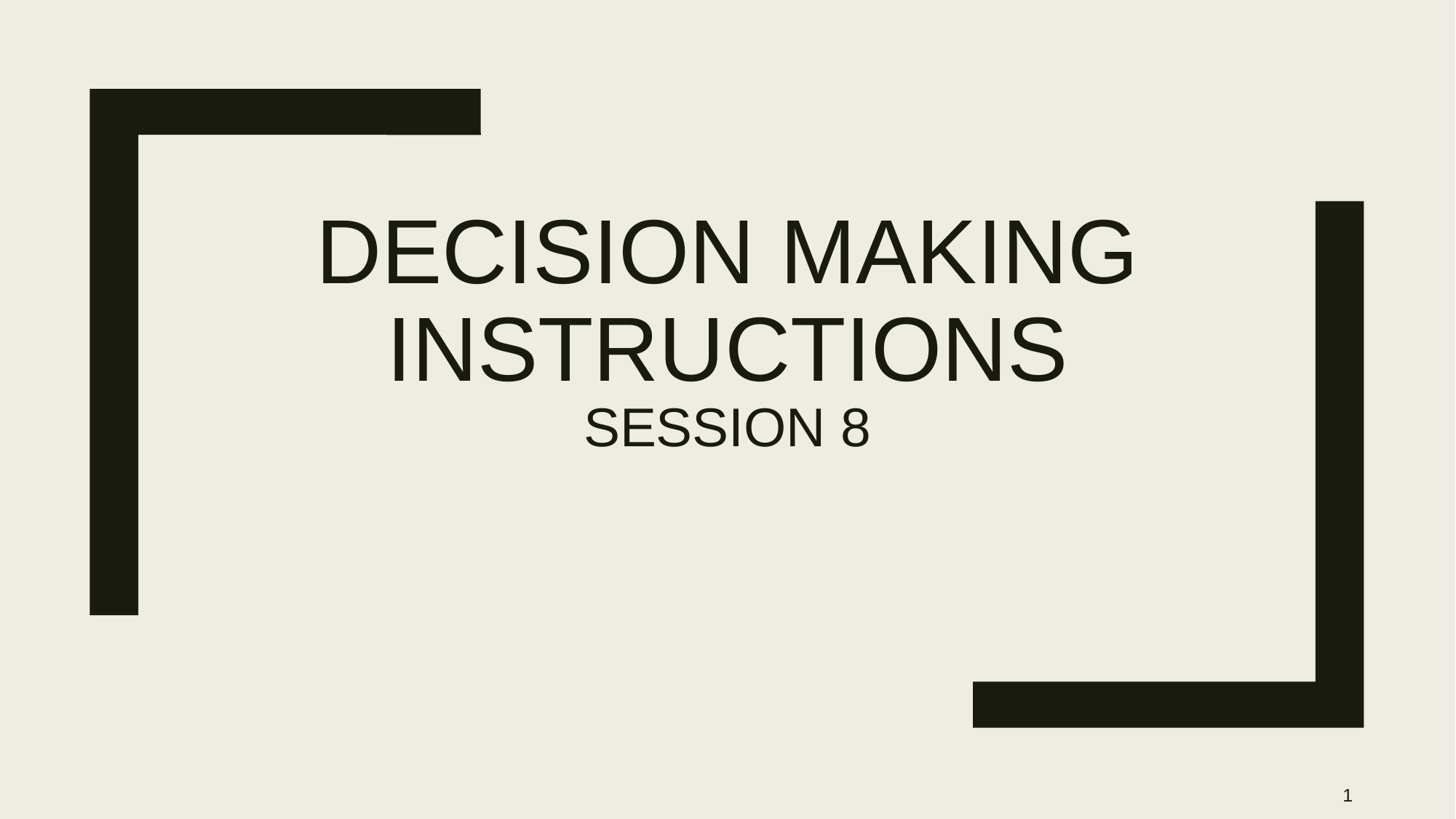

# Decision making instructions Session 8
1